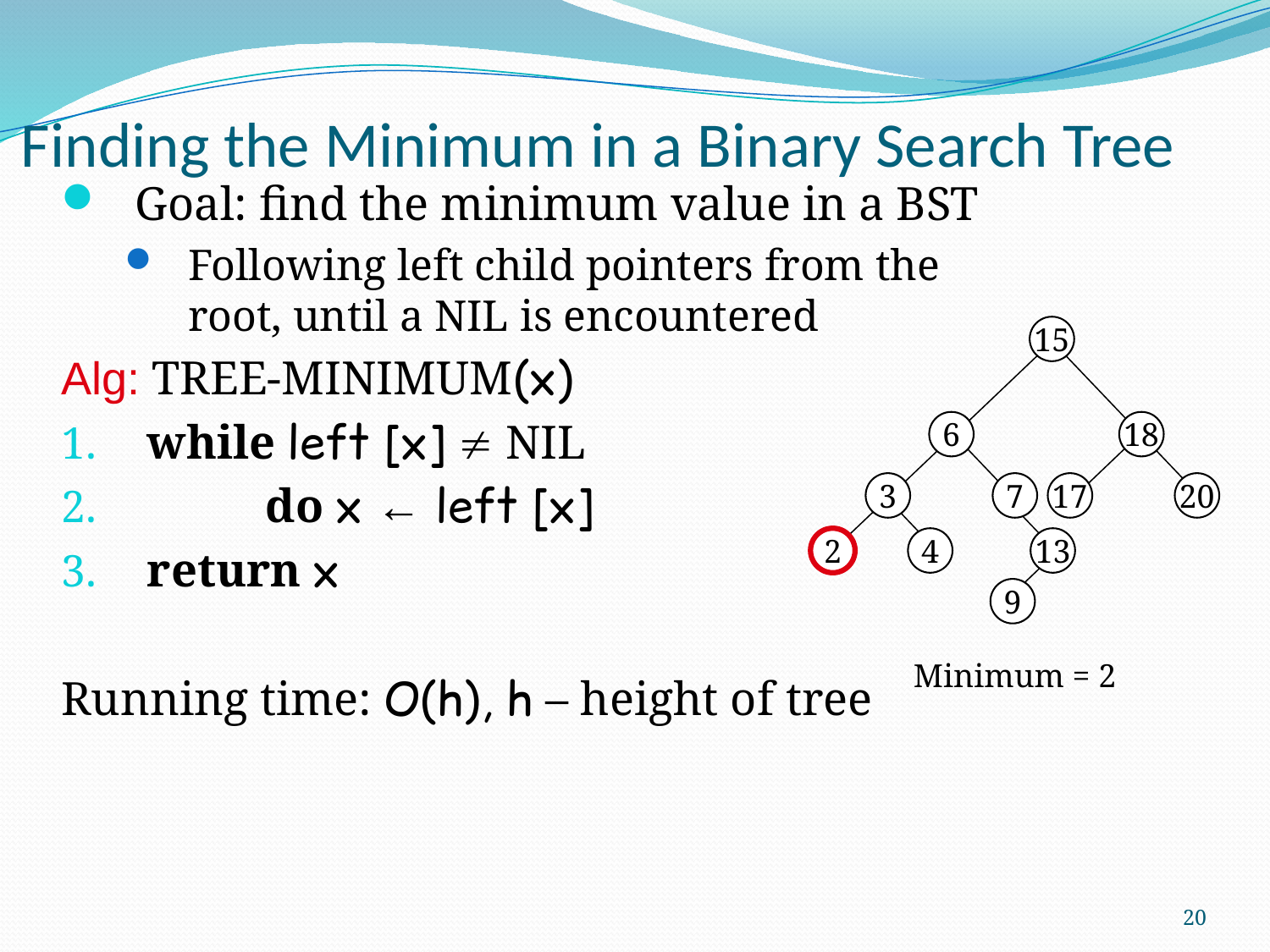

# Finding the Minimum in a Binary Search Tree
Goal: find the minimum value in a BST
Following left child pointers from the root, until a NIL is encountered
Alg: TREE-MINIMUM(x)
 while left [x] ≠ NIL
           do x ← left [x]
 return x

Running time: O(h), h – height of tree
15

6
18

3
7
17
20

2
4
13

9
Minimum = 2

20